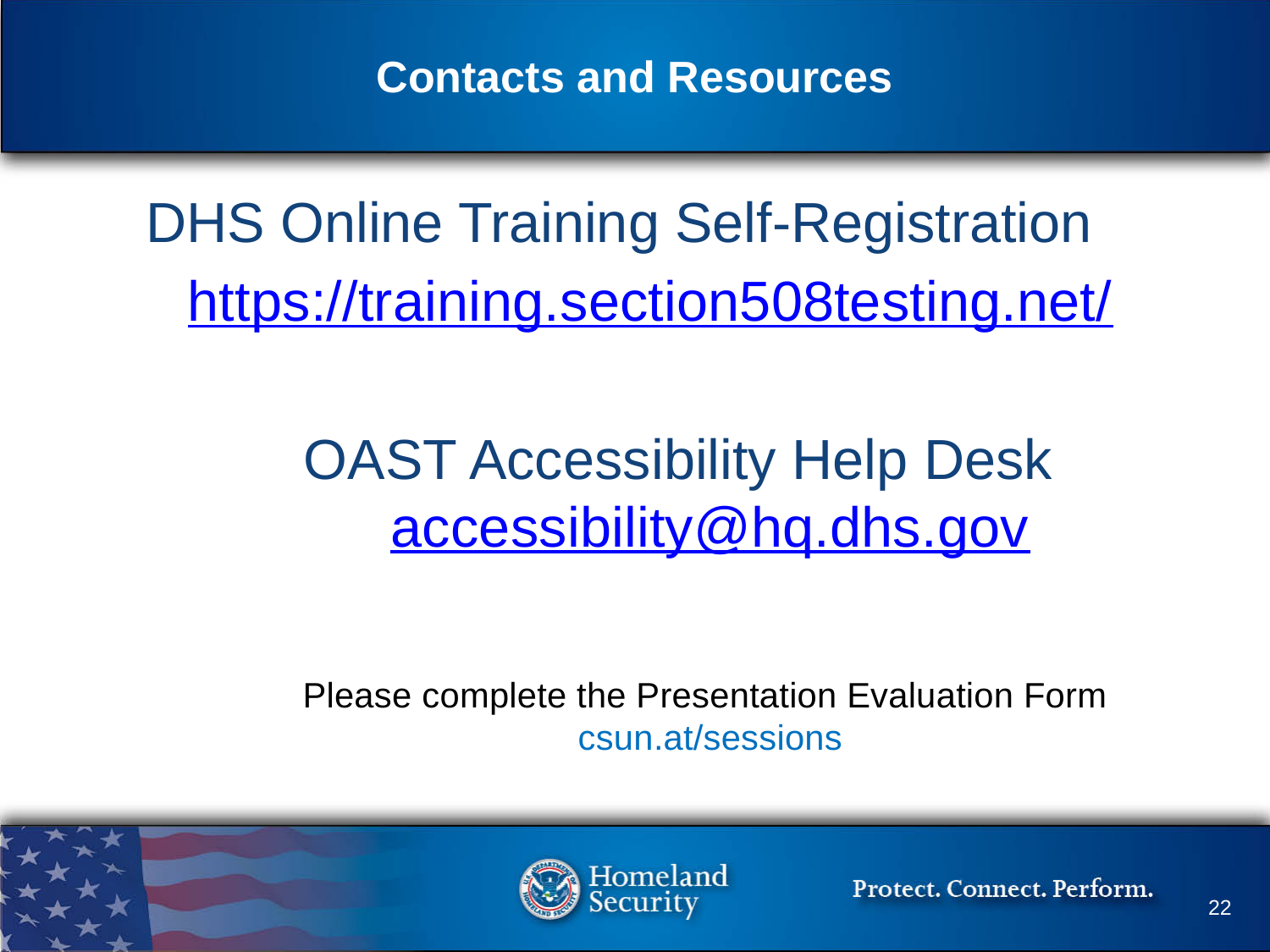

Contacts and Resources
DHS Online Training Self-Registration
https://training.section508testing.net/

OAST Accessibility Help Desk
accessibility@hq.dhs.gov

Please complete the Presentation Evaluation Form
csun.at/sessions